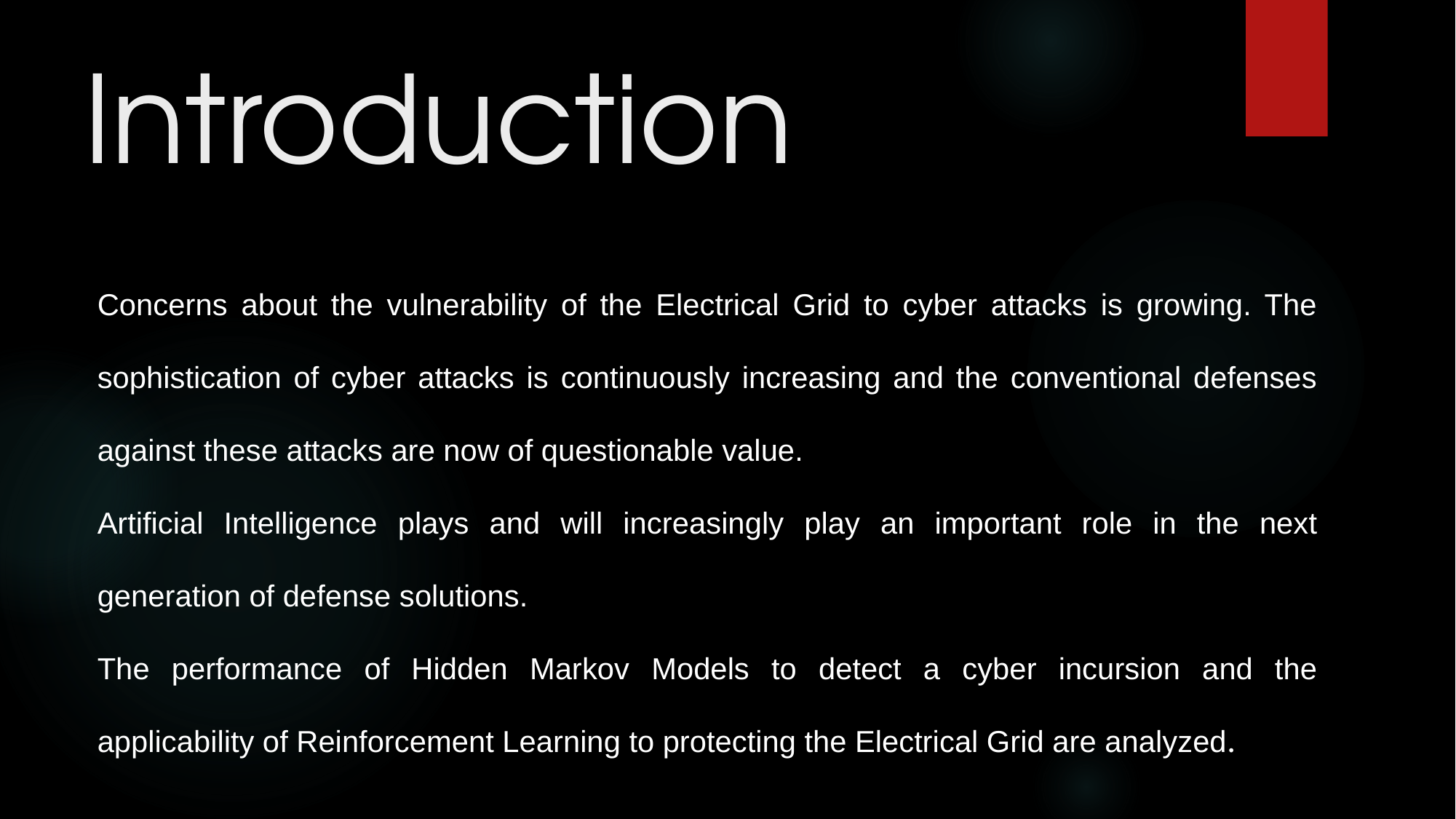

# Introduction
Concerns about the vulnerability of the Electrical Grid to cyber attacks is growing. The sophistication of cyber attacks is continuously increasing and the conventional defenses against these attacks are now of questionable value.
Artificial Intelligence plays and will increasingly play an important role in the next generation of defense solutions.
The performance of Hidden Markov Models to detect a cyber incursion and the applicability of Reinforcement Learning to protecting the Electrical Grid are analyzed.